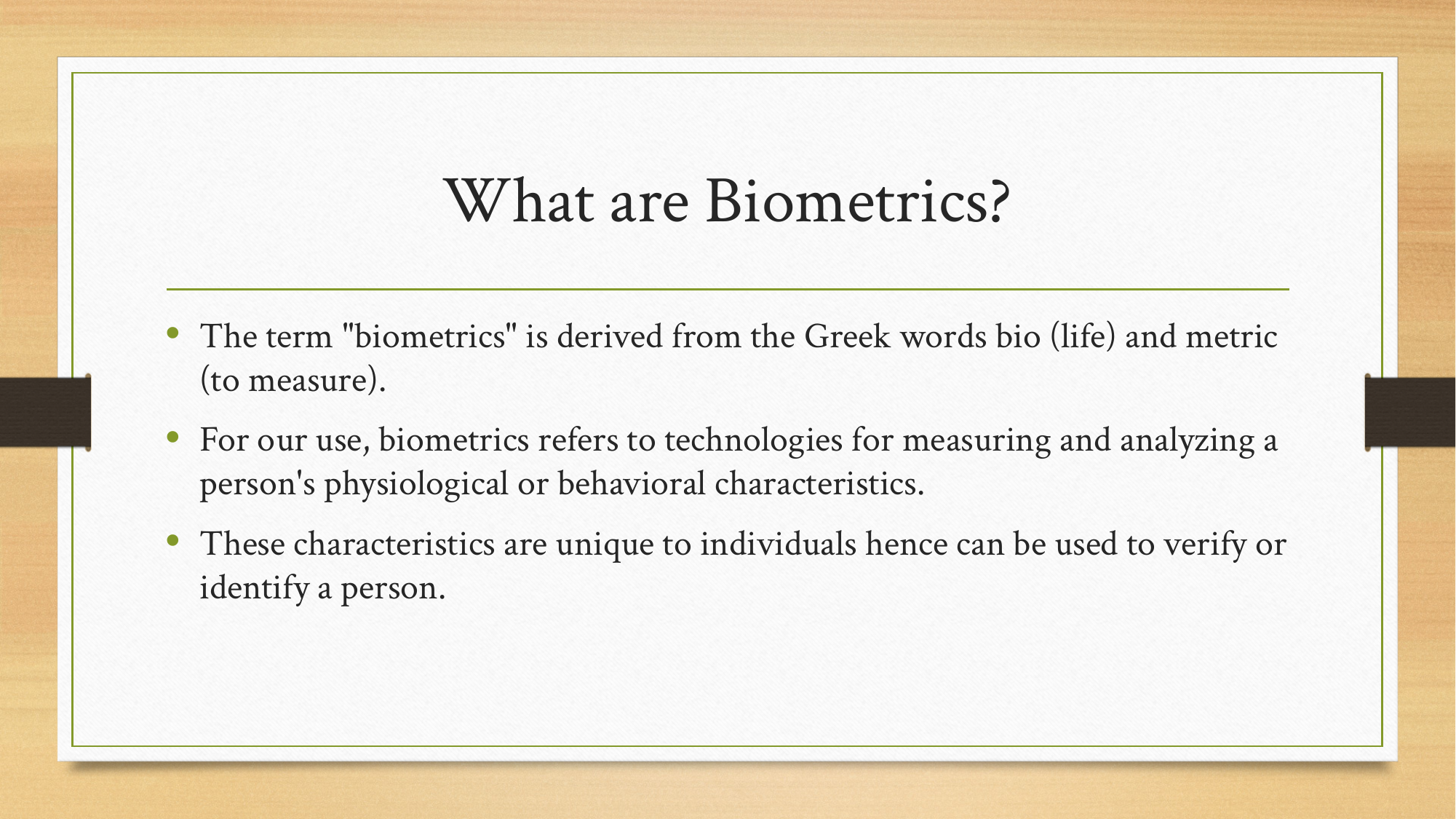

# What are Biometrics?
The term "biometrics" is derived from the Greek words bio (life) and metric (to measure).
For our use, biometrics refers to technologies for measuring and analyzing a person's physiological or behavioral characteristics.
These characteristics are unique to individuals hence can be used to verify or identify a person.